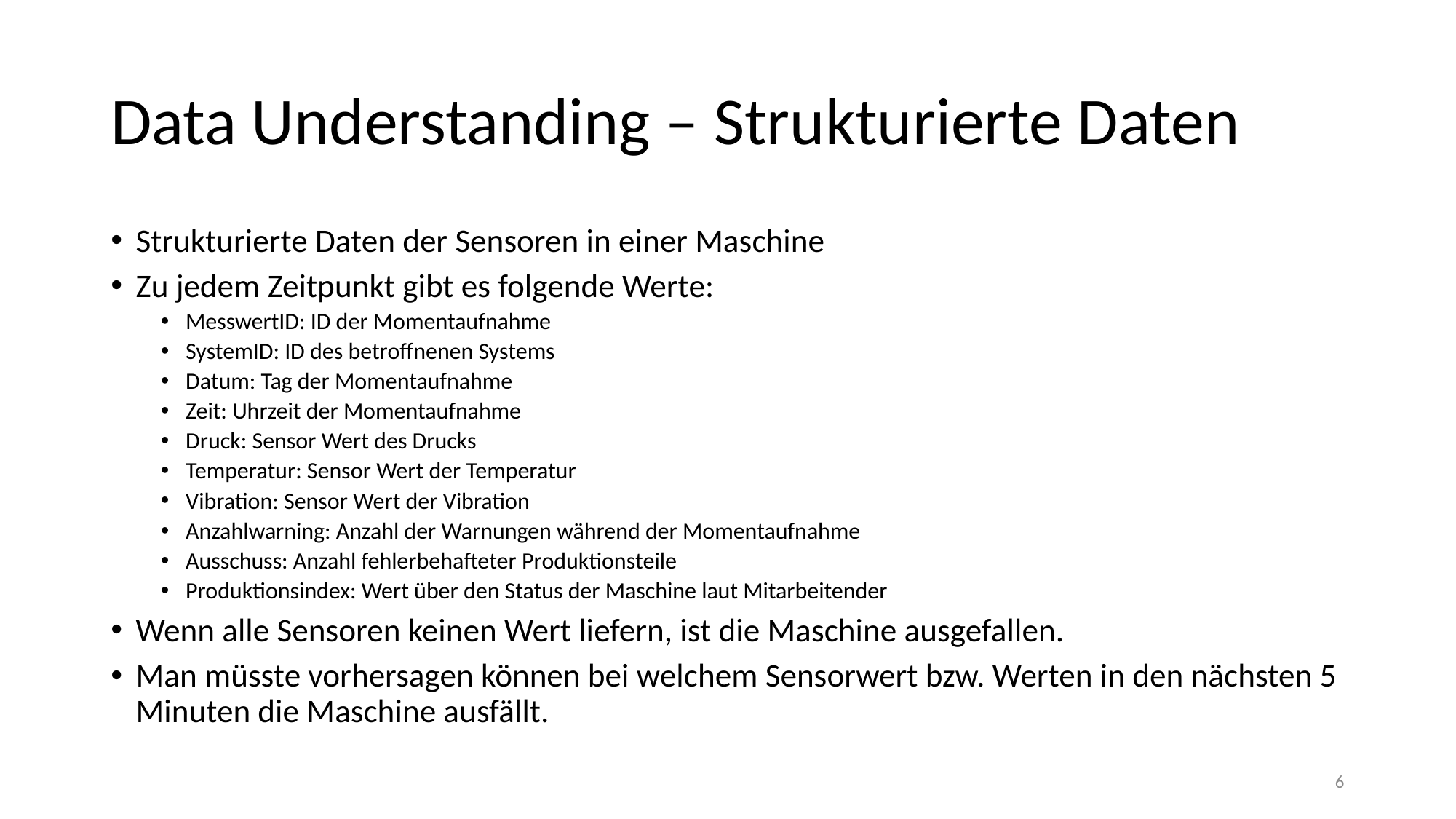

# Data Understanding – Strukturierte Daten
Strukturierte Daten der Sensoren in einer Maschine
Zu jedem Zeitpunkt gibt es folgende Werte:
MesswertID: ID der Momentaufnahme
SystemID: ID des betroffnenen Systems
Datum: Tag der Momentaufnahme
Zeit: Uhrzeit der Momentaufnahme
Druck: Sensor Wert des Drucks
Temperatur: Sensor Wert der Temperatur
Vibration: Sensor Wert der Vibration
Anzahlwarning: Anzahl der Warnungen während der Momentaufnahme
Ausschuss: Anzahl fehlerbehafteter Produktionsteile
Produktionsindex: Wert über den Status der Maschine laut Mitarbeitender
Wenn alle Sensoren keinen Wert liefern, ist die Maschine ausgefallen.
Man müsste vorhersagen können bei welchem Sensorwert bzw. Werten in den nächsten 5 Minuten die Maschine ausfällt.
6